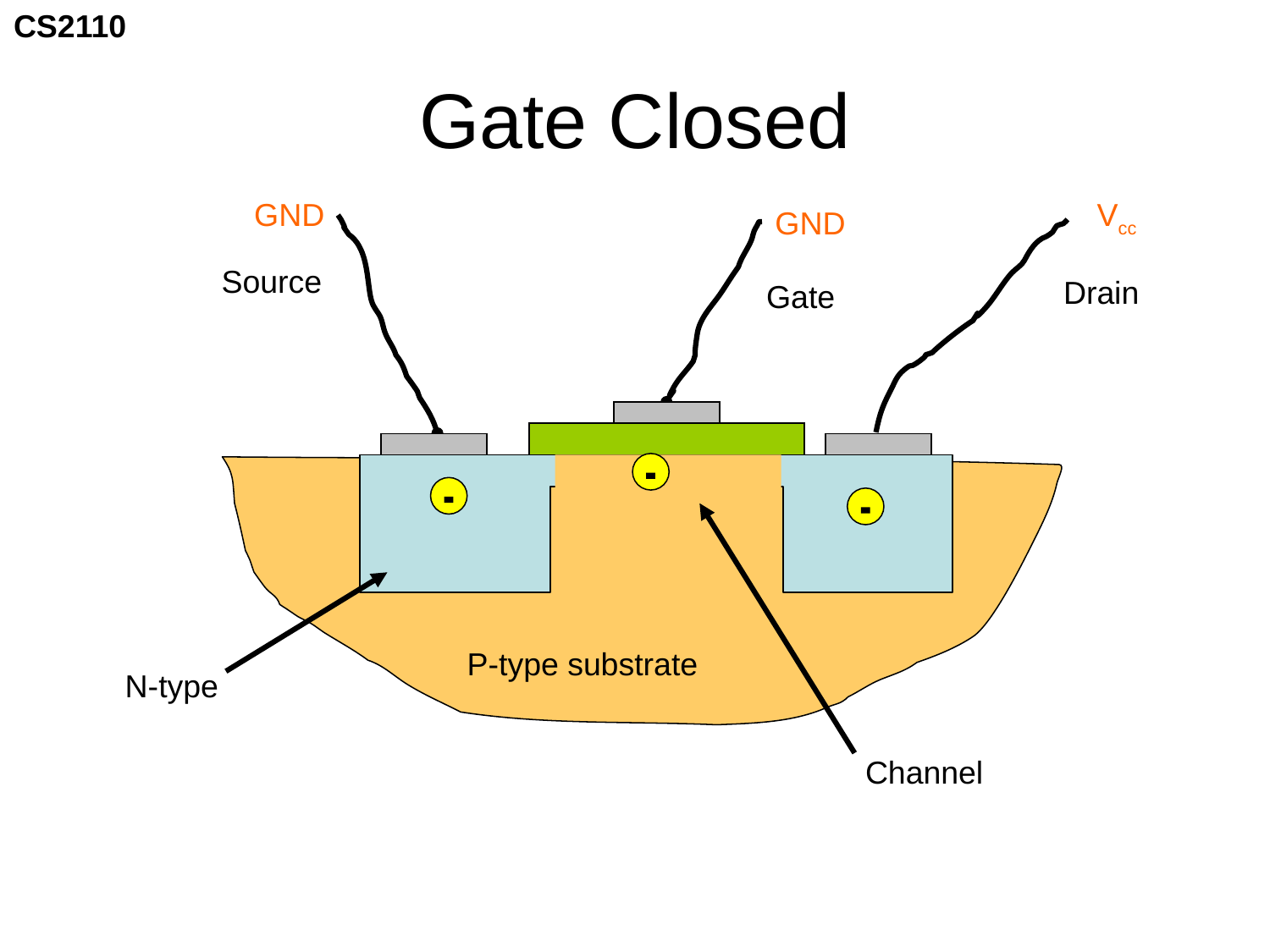

# Gate Closed
GND
Vcc
GND

Source
Drain
Gate

-

-
-

P-type substrate
N-type
Channel